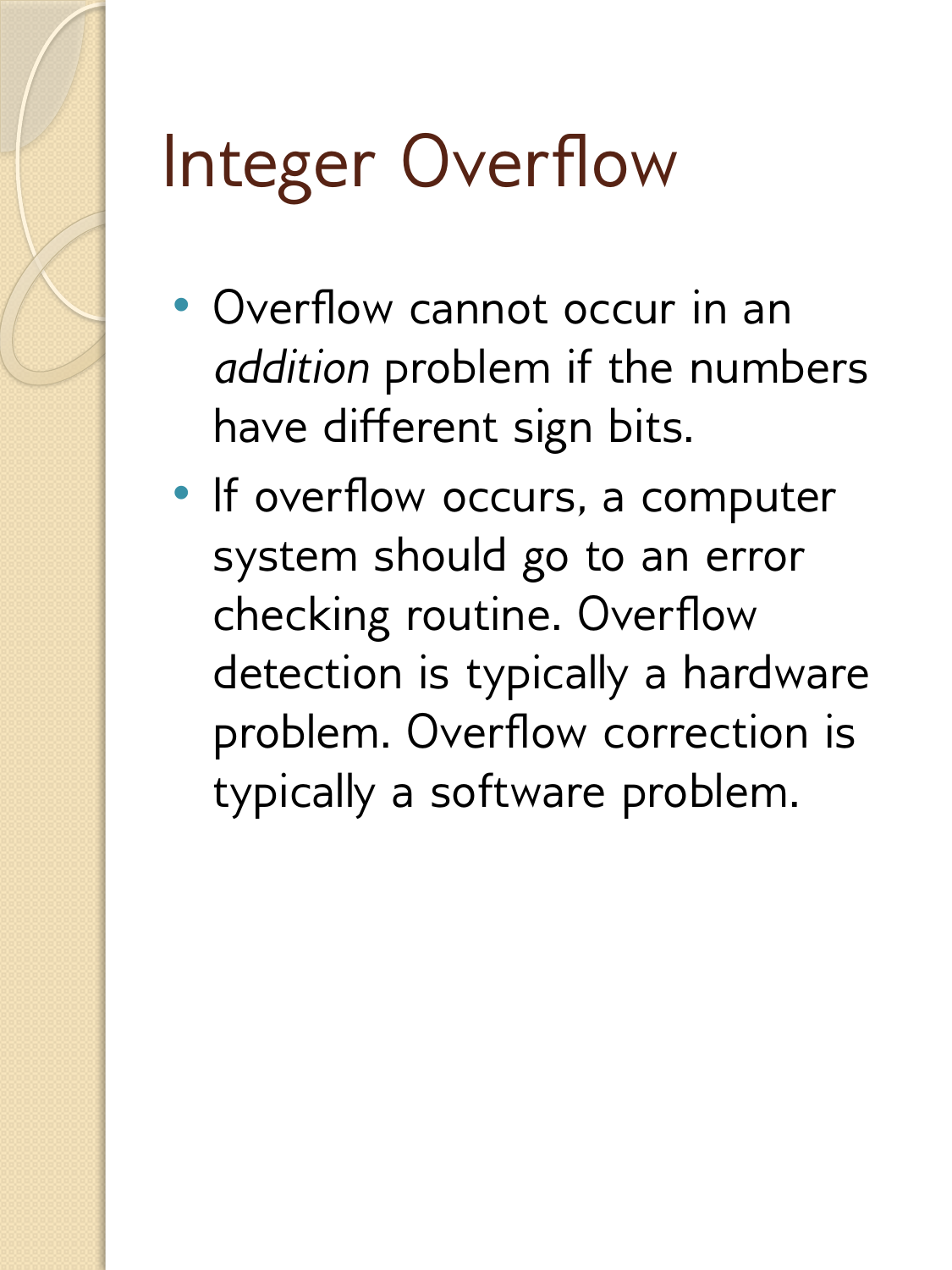

# Integer Overflow
Overflow cannot occur in an addition problem if the numbers have different sign bits.
If overflow occurs, a computer system should go to an error checking routine. Overflow detection is typically a hardware problem. Overflow correction is typically a software problem.